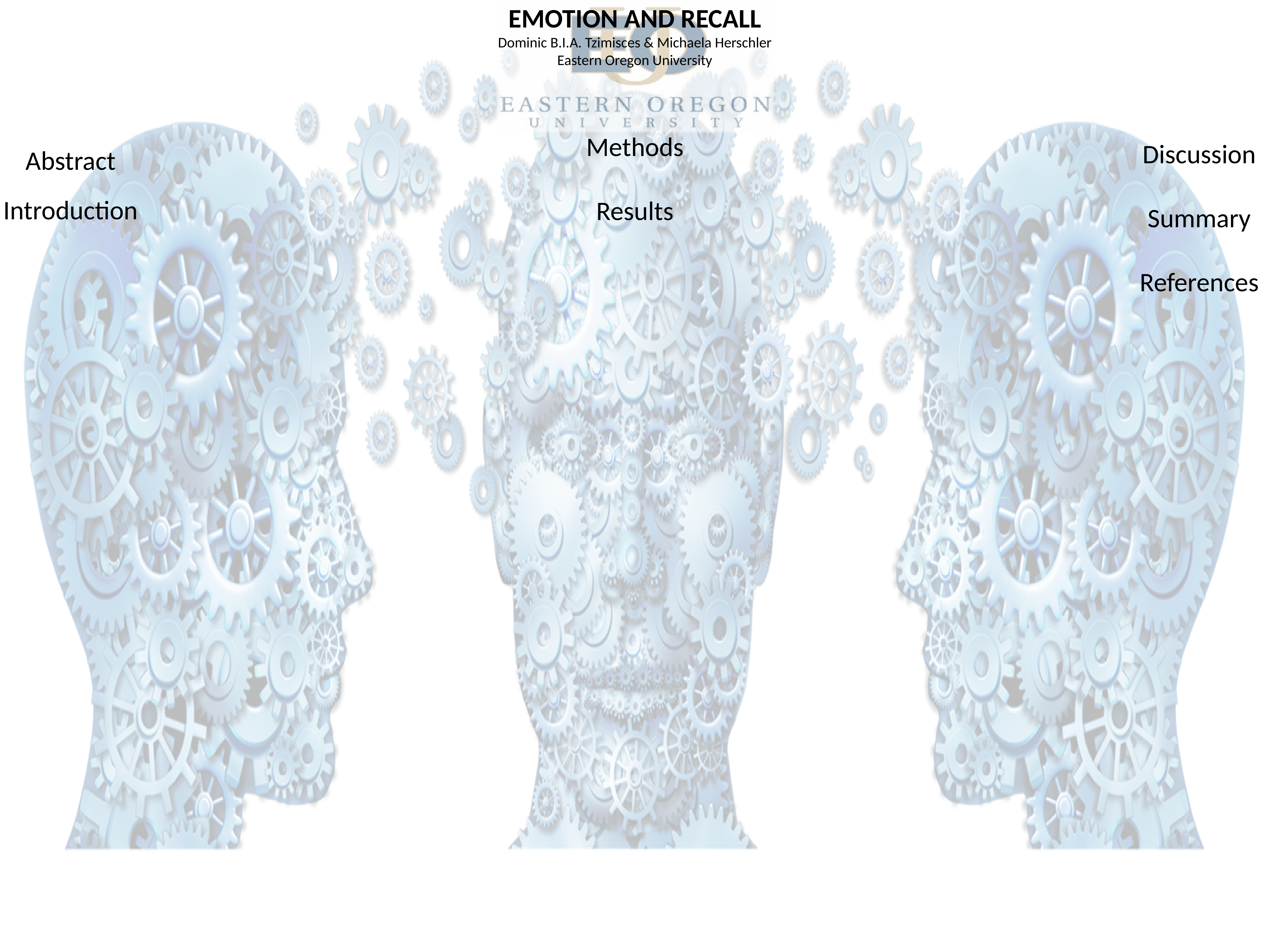

EMOTION AND RECALL
Dominic B.I.A. Tzimisces & Michaela Herschler
Eastern Oregon University

Methods

Results

Discussion

Summary

References

Abstract

Introduction